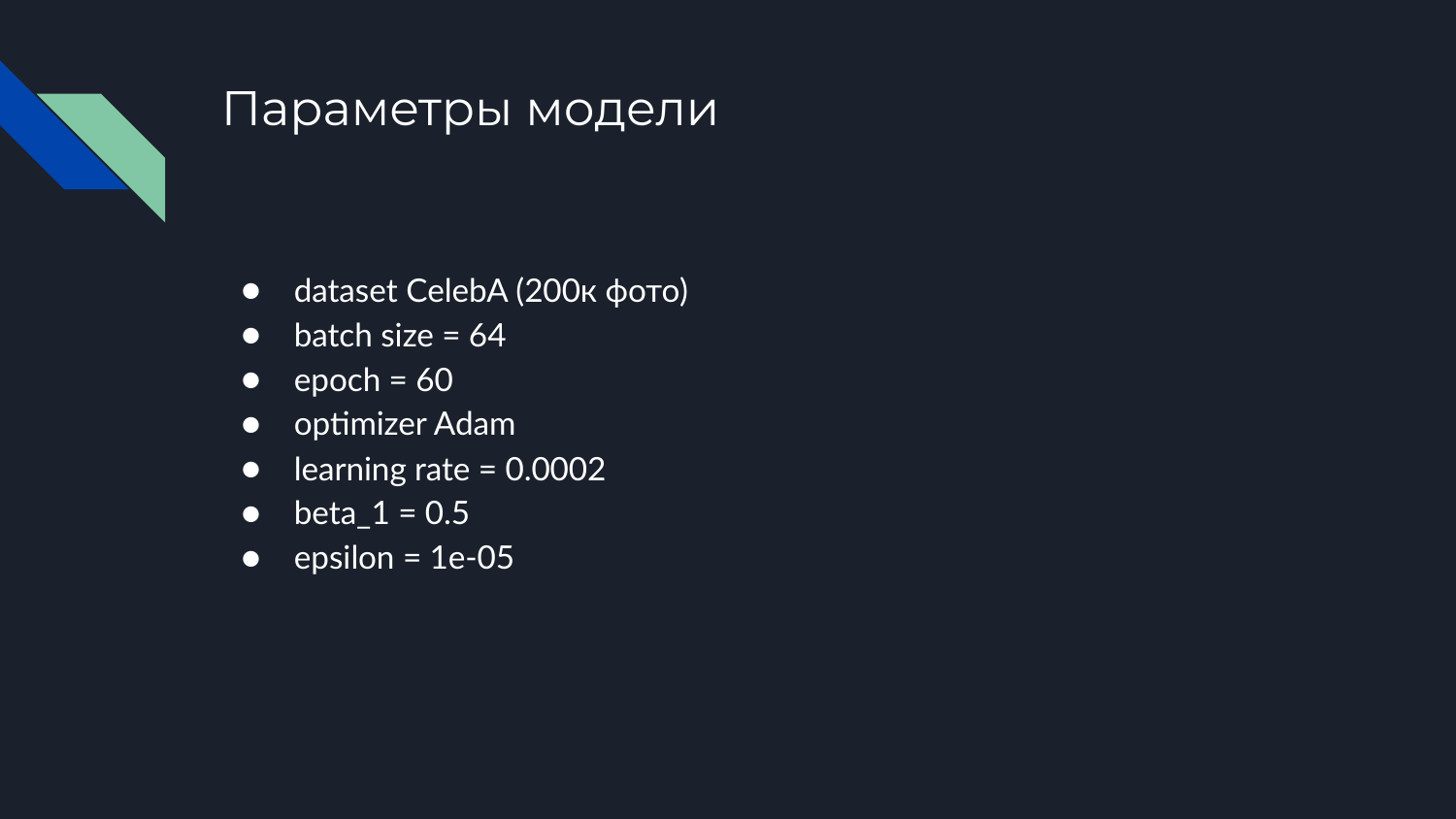

# Параметры модели
dataset CelebA (200к фото)
batch size = 64
epoch = 60
optimizer Adam
learning rate = 0.0002
beta_1 = 0.5
epsilon = 1e-05